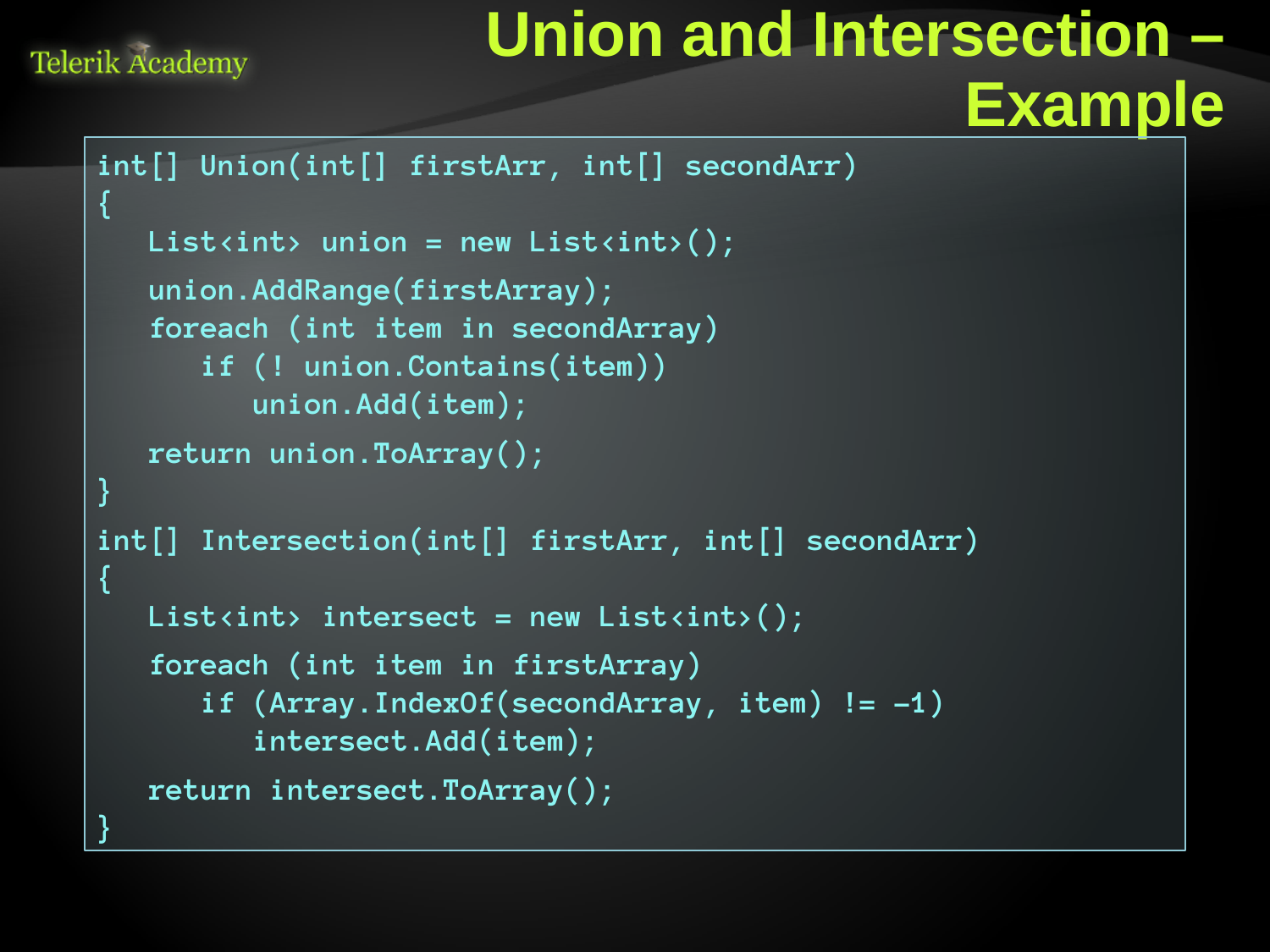

# Union and Intersection – Example
int[] Union(int[] firstArr, int[] secondArr)
{
   List<int> union = new List<int>();
   union.AddRange(firstArray);
   foreach (int item in secondArray)
      if (! union.Contains(item))
         union.Add(item);
   return union.ToArray();
}
int[] Intersection(int[] firstArr, int[] secondArr)
{
   List<int> intersect = new List<int>();
   foreach (int item in firstArray)
      if (Array.IndexOf(secondArray, item) != -1)
         intersect.Add(item);
   return intersect.ToArray();
}